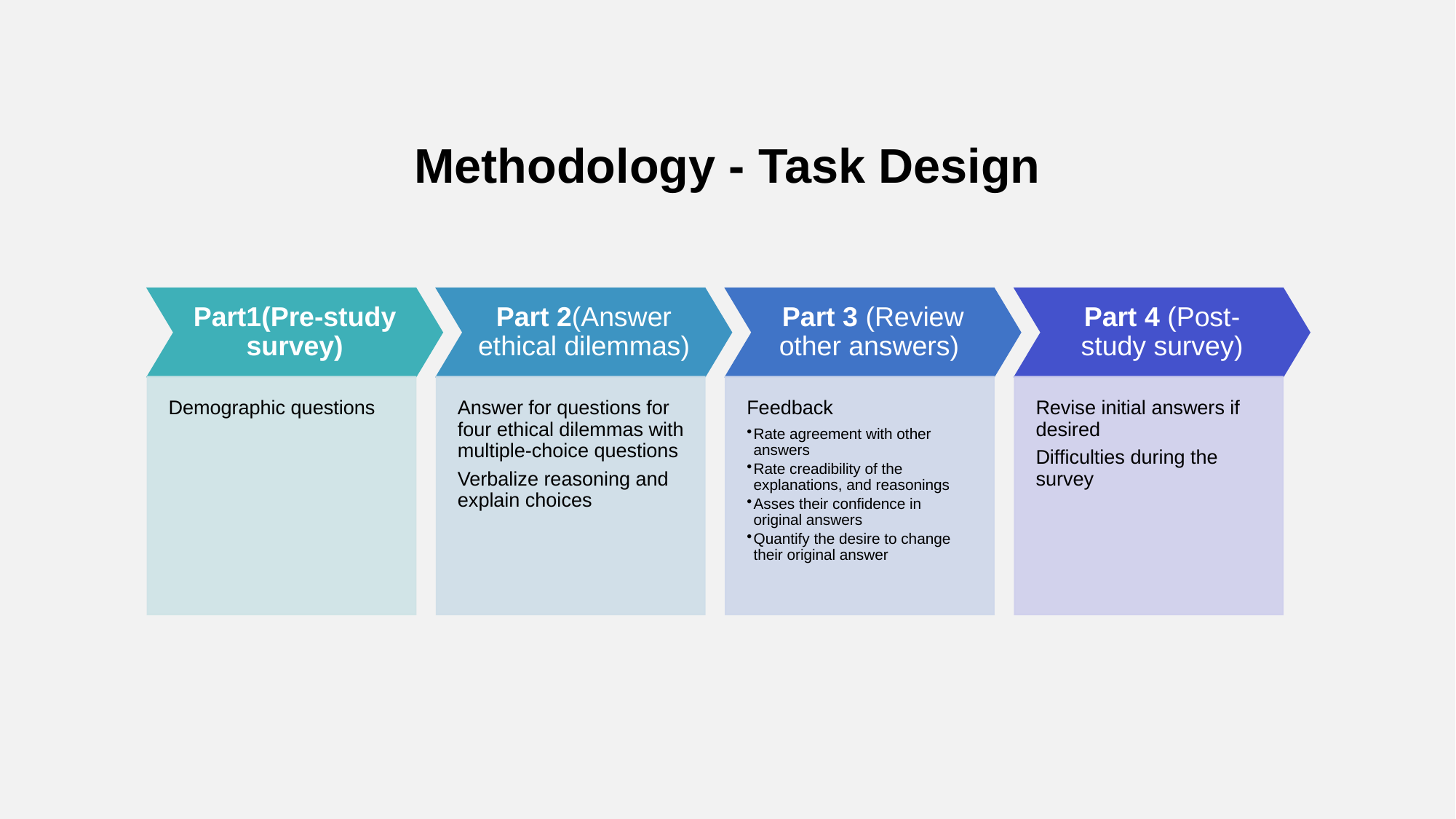

# Methodology - Task Design
Part1(Pre-study survey)
Demographic questions
Part 2(Answer ethical dilemmas)
Answer for questions for  four ethical dilemmas with multiple-choice questions
Verbalize reasoning and explain choices
Part 3 (Review other answers)
Feedback
Rate agreement with other answers
Rate creadibility of the explanations, and reasonings
Asses their confidence in original answers
Quantify the desire to change their original answer
Part 4 (Post-study survey)
Revise initial answers if desired
Difficulties during the survey